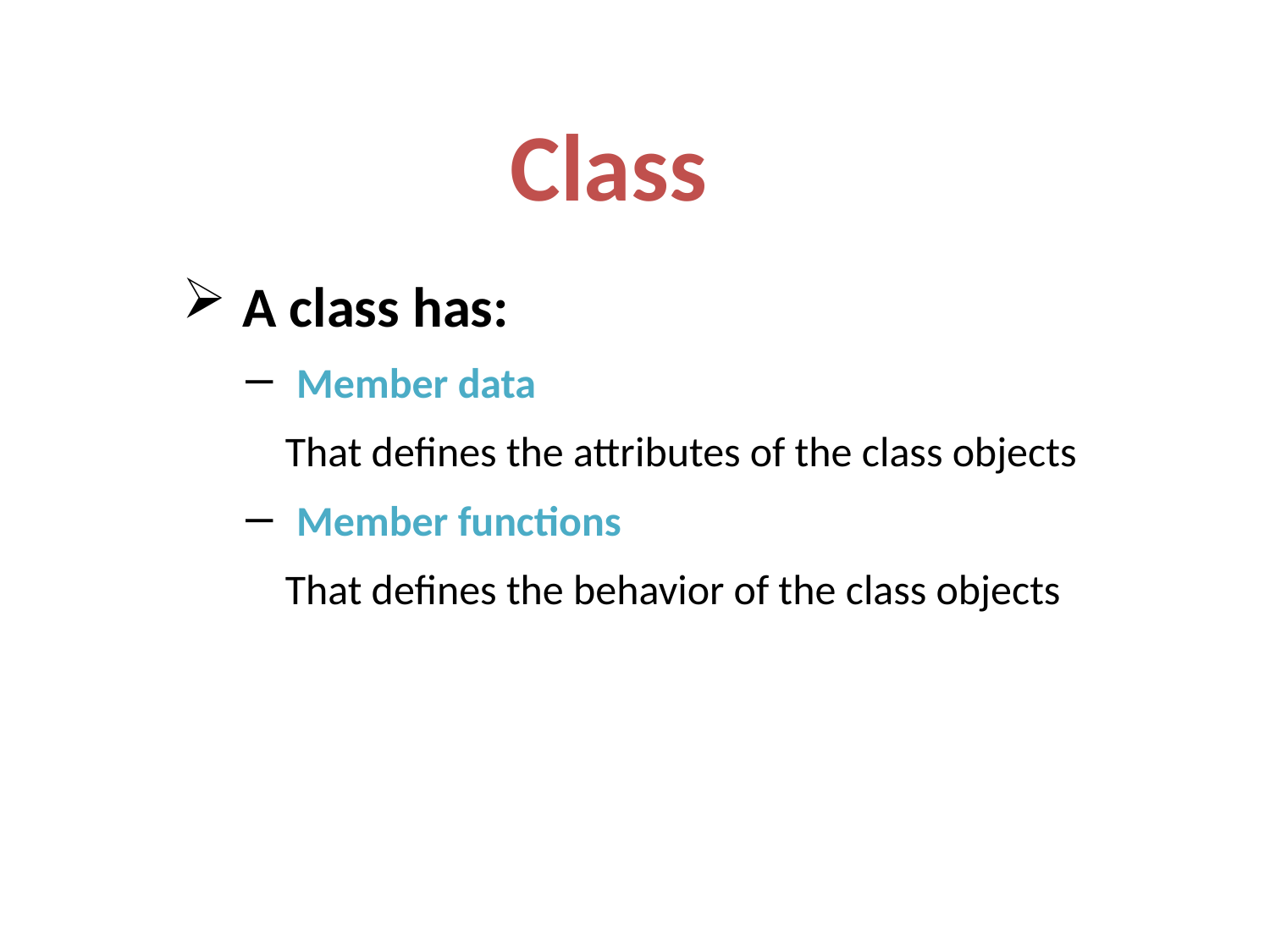

# Class
 A class has:
 Member data
	That defines the attributes of the class objects
 Member functions
	That defines the behavior of the class objects